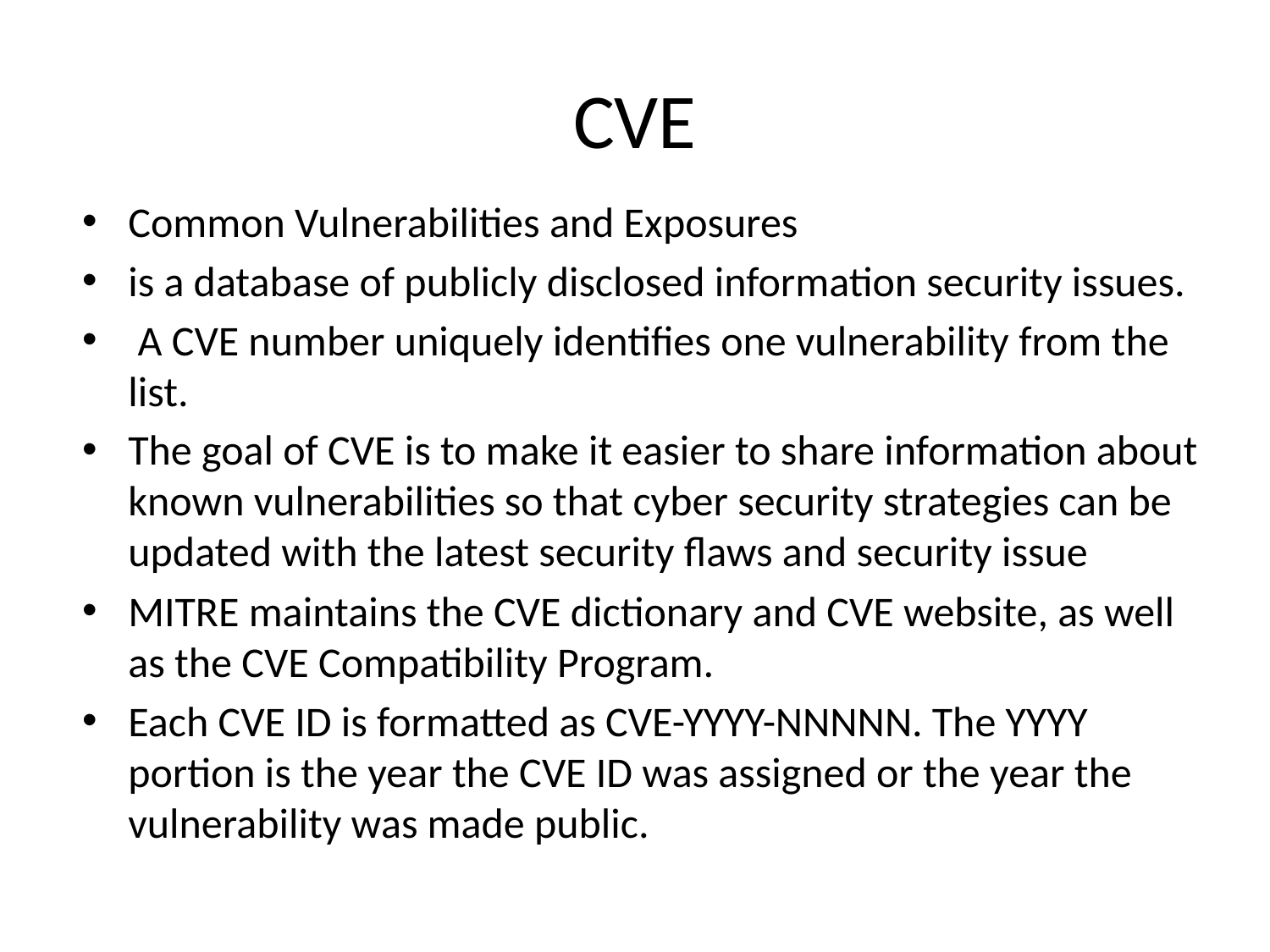

# CVE
Common Vulnerabilities and Exposures
is a database of publicly disclosed information security issues.
 A CVE number uniquely identifies one vulnerability from the list.
The goal of CVE is to make it easier to share information about known vulnerabilities so that cyber security strategies can be updated with the latest security flaws and security issue
MITRE maintains the CVE dictionary and CVE website, as well as the CVE Compatibility Program.
Each CVE ID is formatted as CVE-YYYY-NNNNN. The YYYY portion is the year the CVE ID was assigned or the year the vulnerability was made public.